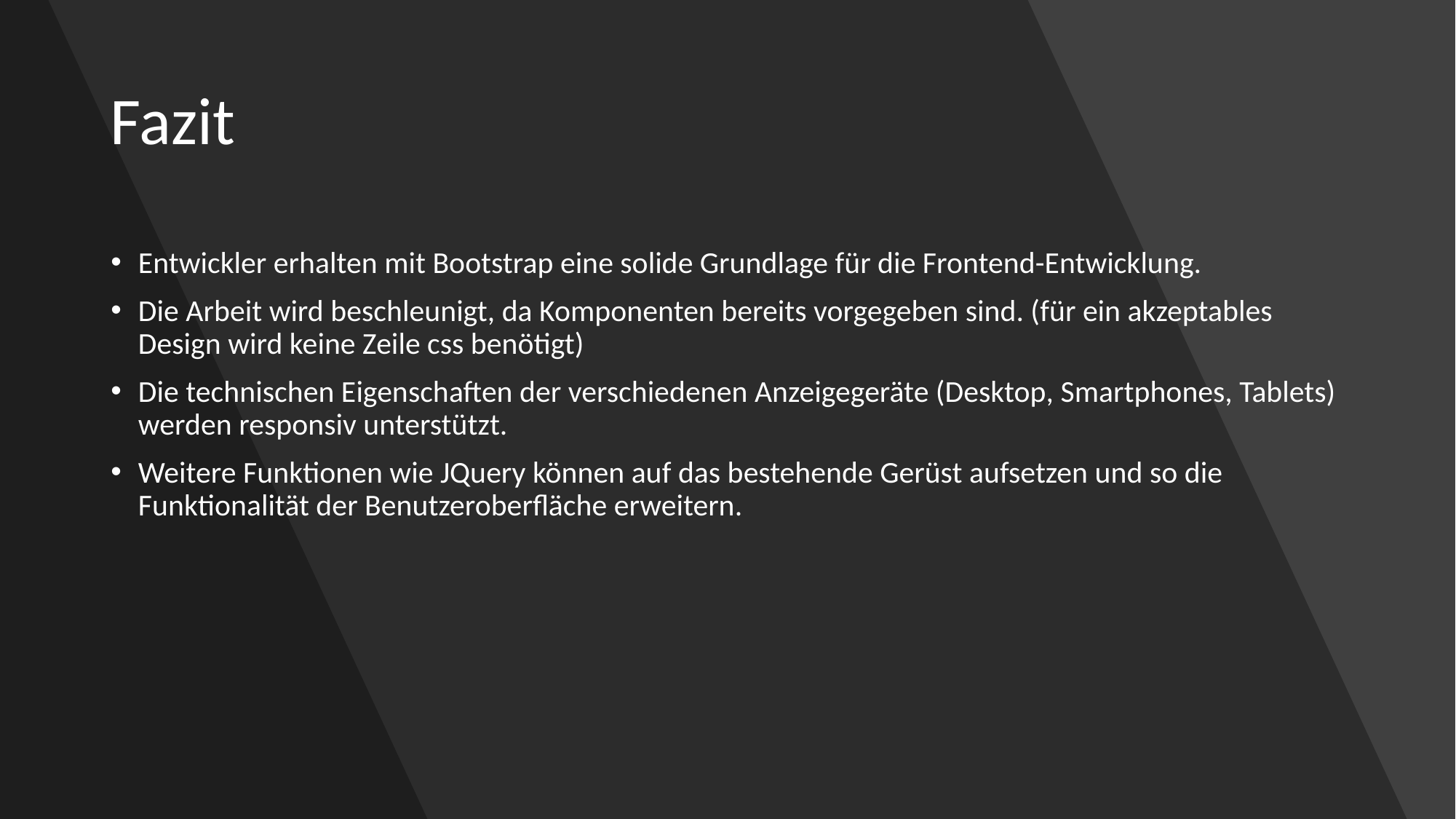

# Fazit
Entwickler erhalten mit Bootstrap eine solide Grundlage für die Frontend-Entwicklung.
Die Arbeit wird beschleunigt, da Komponenten bereits vorgegeben sind. (für ein akzeptables Design wird keine Zeile css benötigt)
Die technischen Eigenschaften der verschiedenen Anzeigegeräte (Desktop, Smartphones, Tablets) werden responsiv unterstützt.
Weitere Funktionen wie JQuery können auf das bestehende Gerüst aufsetzen und so die Funktionalität der Benutzeroberfläche erweitern.